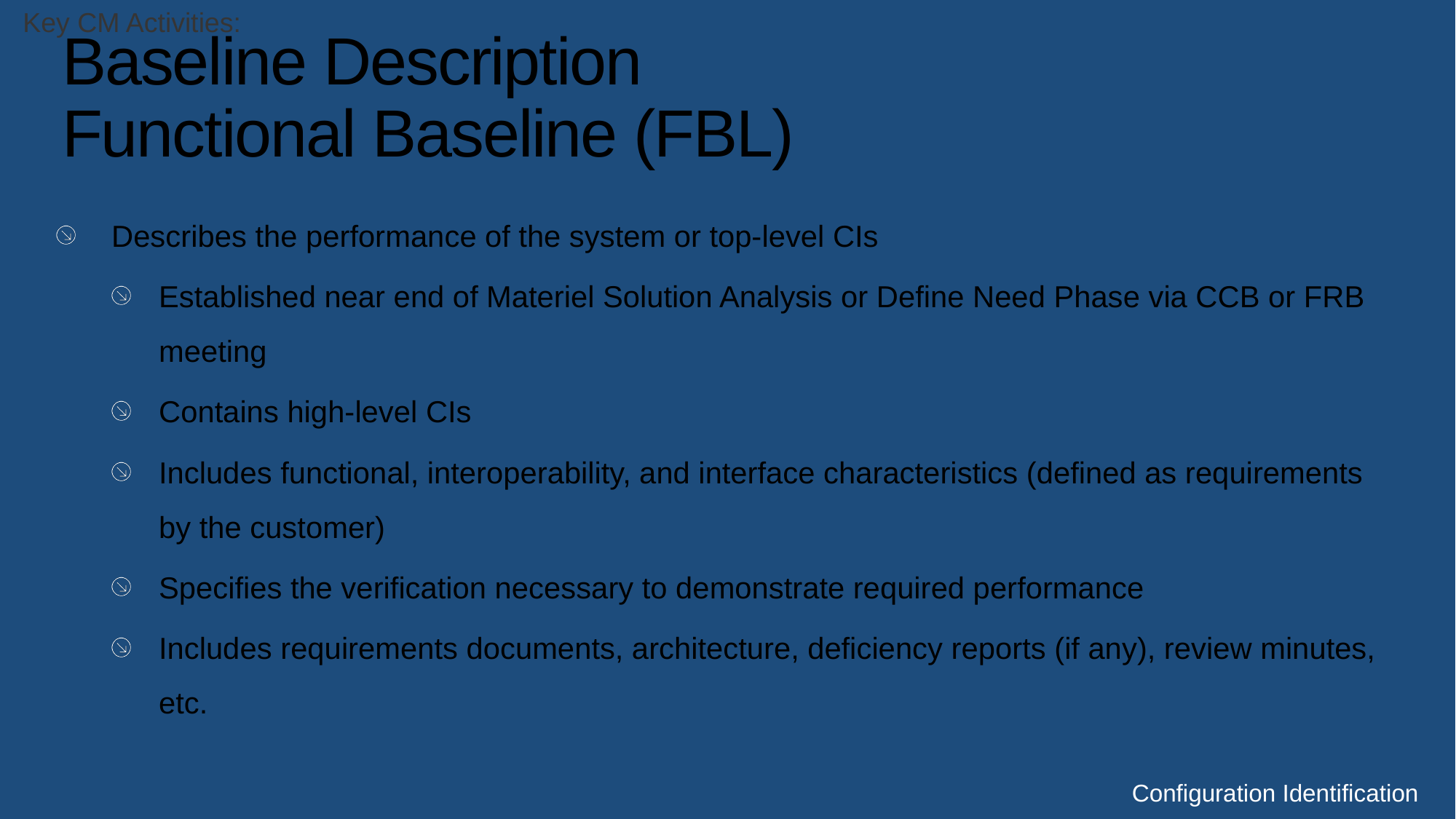

Key CM Activities:
# Baseline Description Functional Baseline (FBL)
Describes the performance of the system or top-level CIs
Established near end of Materiel Solution Analysis or Define Need Phase via CCB or FRB meeting
Contains high-level CIs
Includes functional, interoperability, and interface characteristics (defined as requirements by the customer)
Specifies the verification necessary to demonstrate required performance
Includes requirements documents, architecture, deficiency reports (if any), review minutes, etc.
Configuration Identification